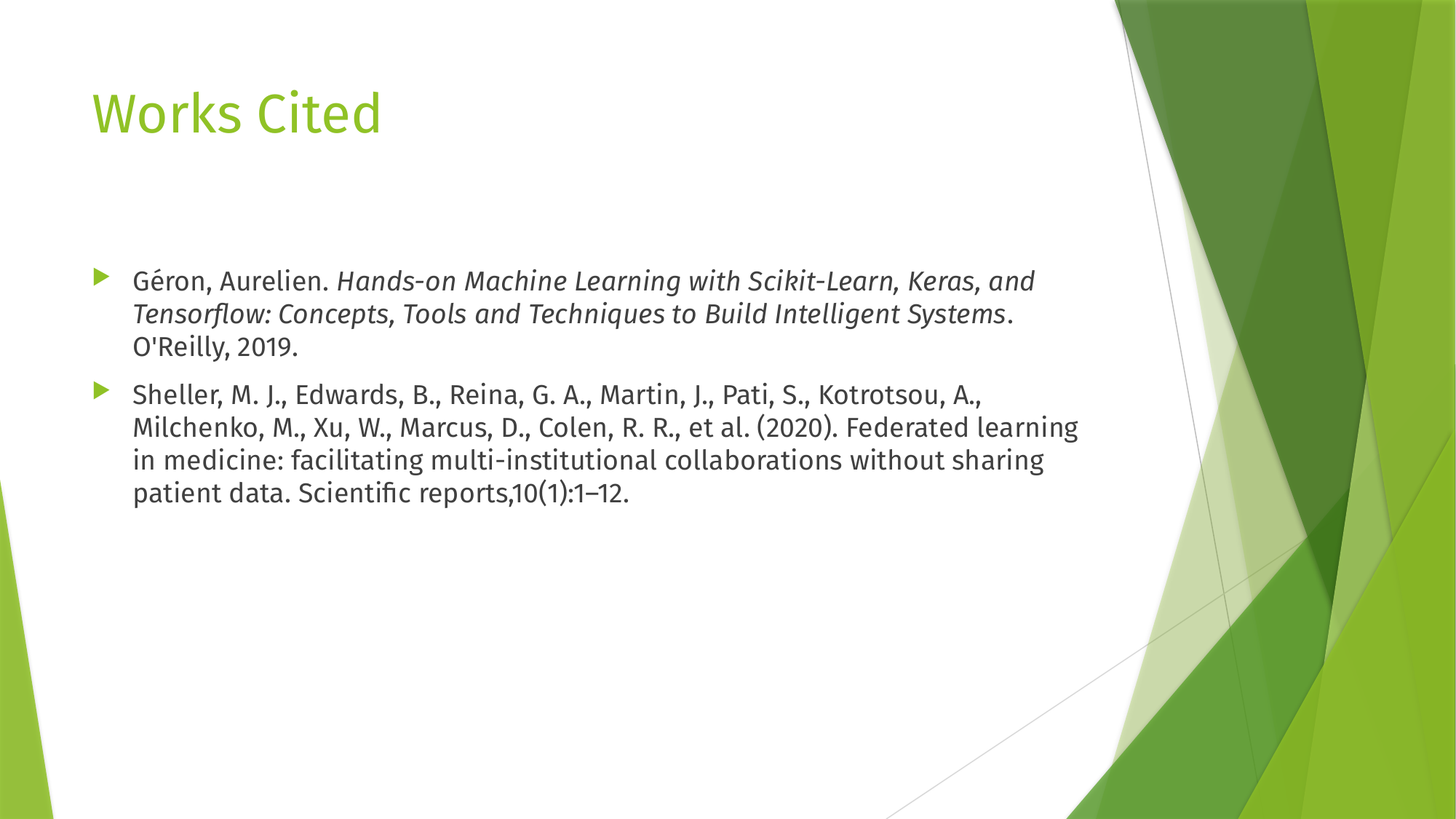

# Works Cited
Géron, Aurelien. Hands-on Machine Learning with Scikit-Learn, Keras, and Tensorflow: Concepts, Tools and Techniques to Build Intelligent Systems. O'Reilly, 2019.
Sheller, M. J., Edwards, B., Reina, G. A., Martin, J., Pati, S., Kotrotsou, A., Milchenko, M., Xu, W., Marcus, D., Colen, R. R., et al. (2020). Federated learning in medicine: facilitating multi-institutional collaborations without sharing patient data. Scientific reports,10(1):1–12.